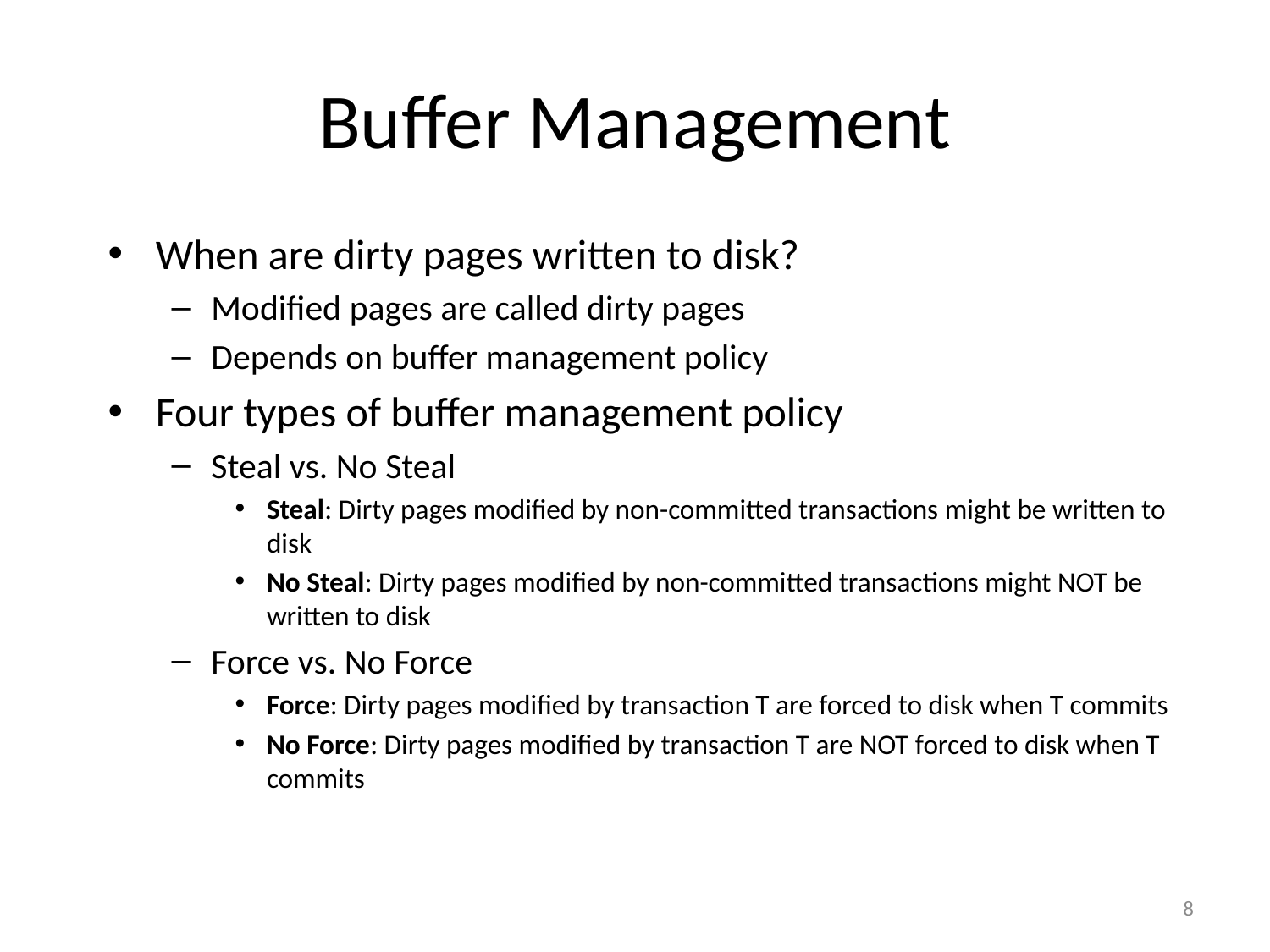

# Buffer Management
When are dirty pages written to disk?
Modified pages are called dirty pages
Depends on buffer management policy
Four types of buffer management policy
Steal vs. No Steal
Steal: Dirty pages modified by non-committed transactions might be written to disk
No Steal: Dirty pages modified by non-committed transactions might NOT be written to disk
Force vs. No Force
Force: Dirty pages modified by transaction T are forced to disk when T commits
No Force: Dirty pages modified by transaction T are NOT forced to disk when T commits
8